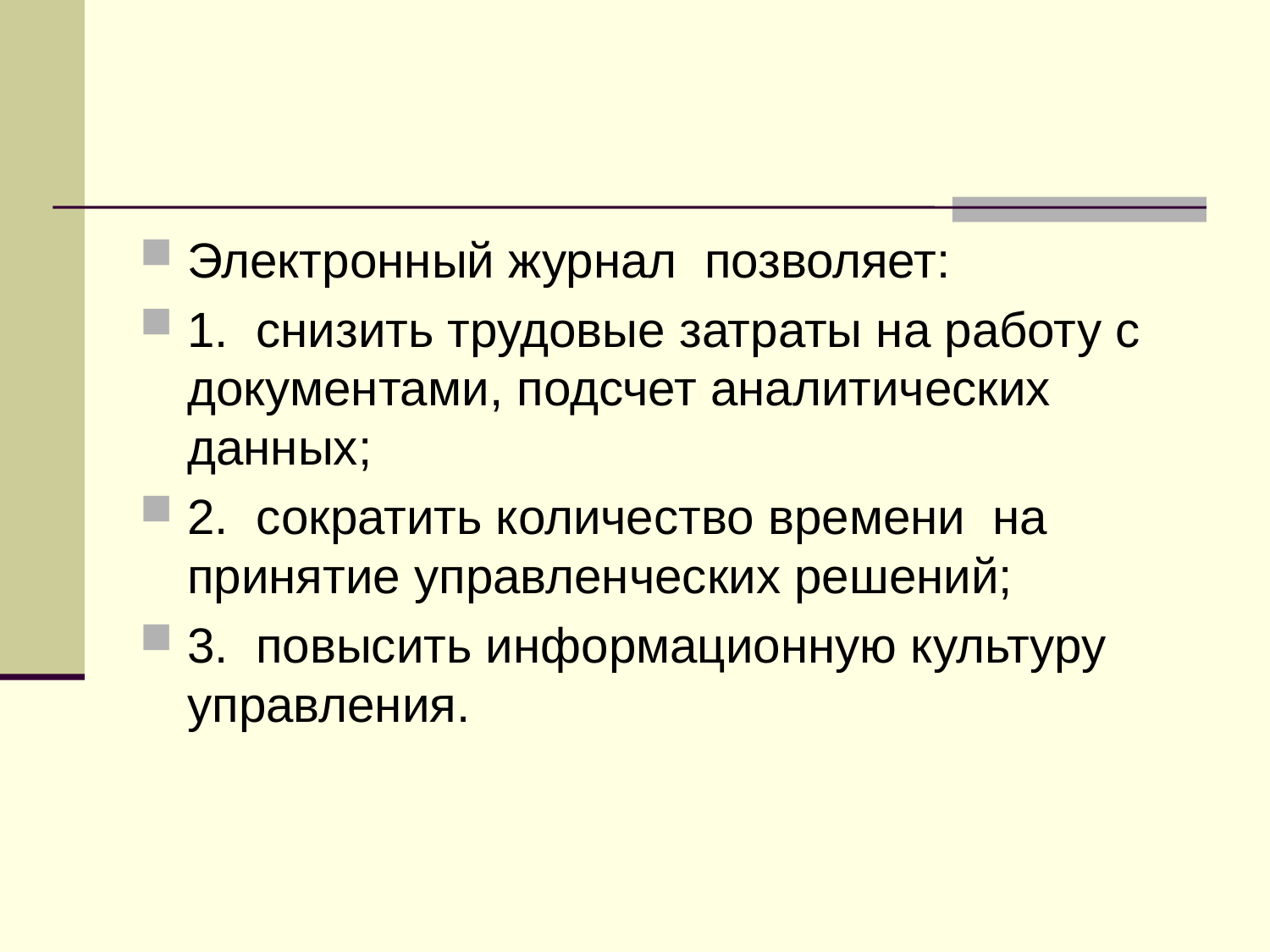

#
Электронный журнал  позволяет:
1.  снизить трудовые затраты на работу с документами, подсчет аналитических данных;
2.  сократить количество времени  на принятие управленческих решений;
3.  повысить информационную культуру управления.